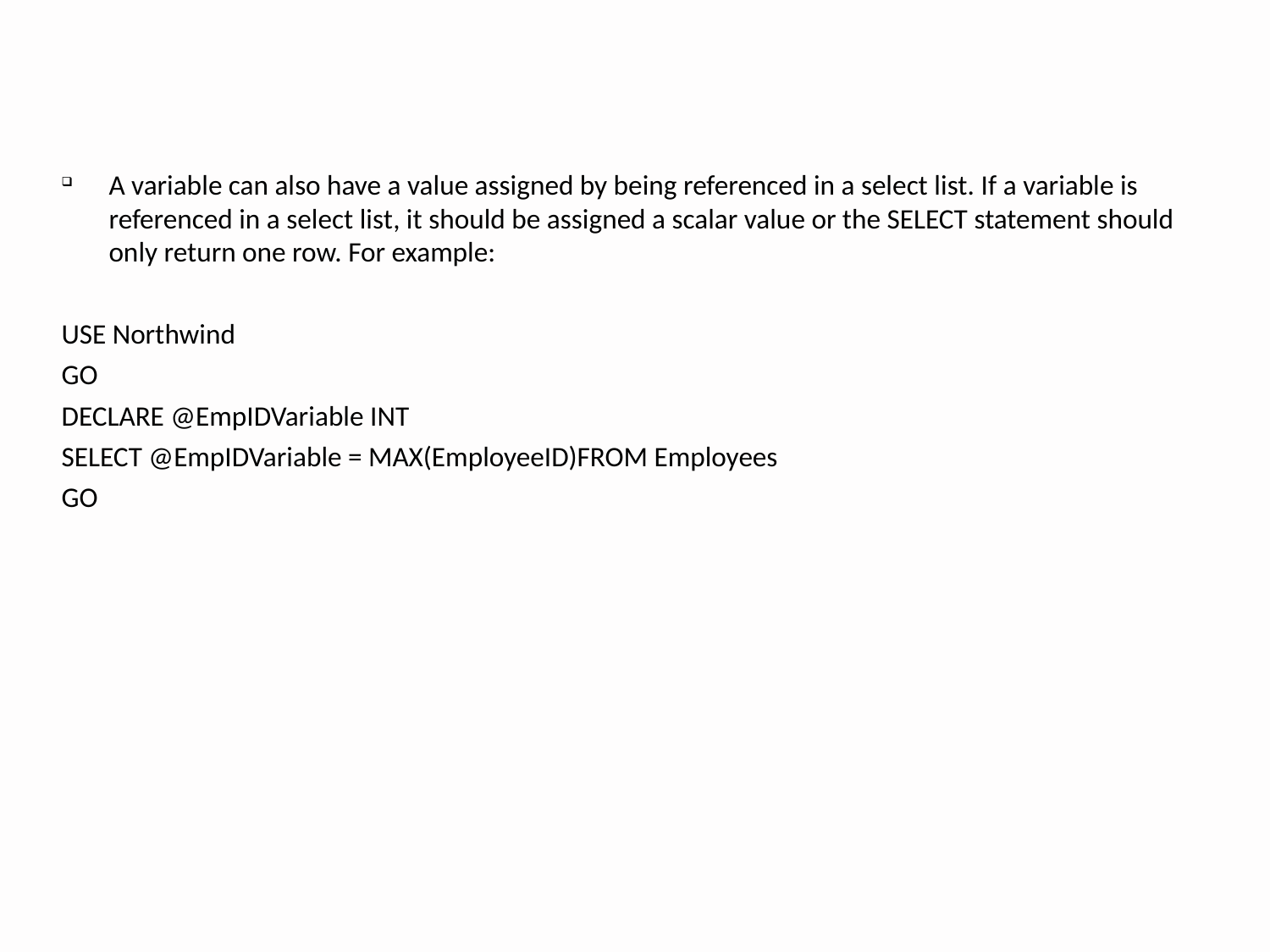

A variable can also have a value assigned by being referenced in a select list. If a variable is referenced in a select list, it should be assigned a scalar value or the SELECT statement should only return one row. For example:

USE Northwind
GO
DECLARE @EmpIDVariable INT
SELECT @EmpIDVariable = MAX(EmployeeID)FROM Employees
GO